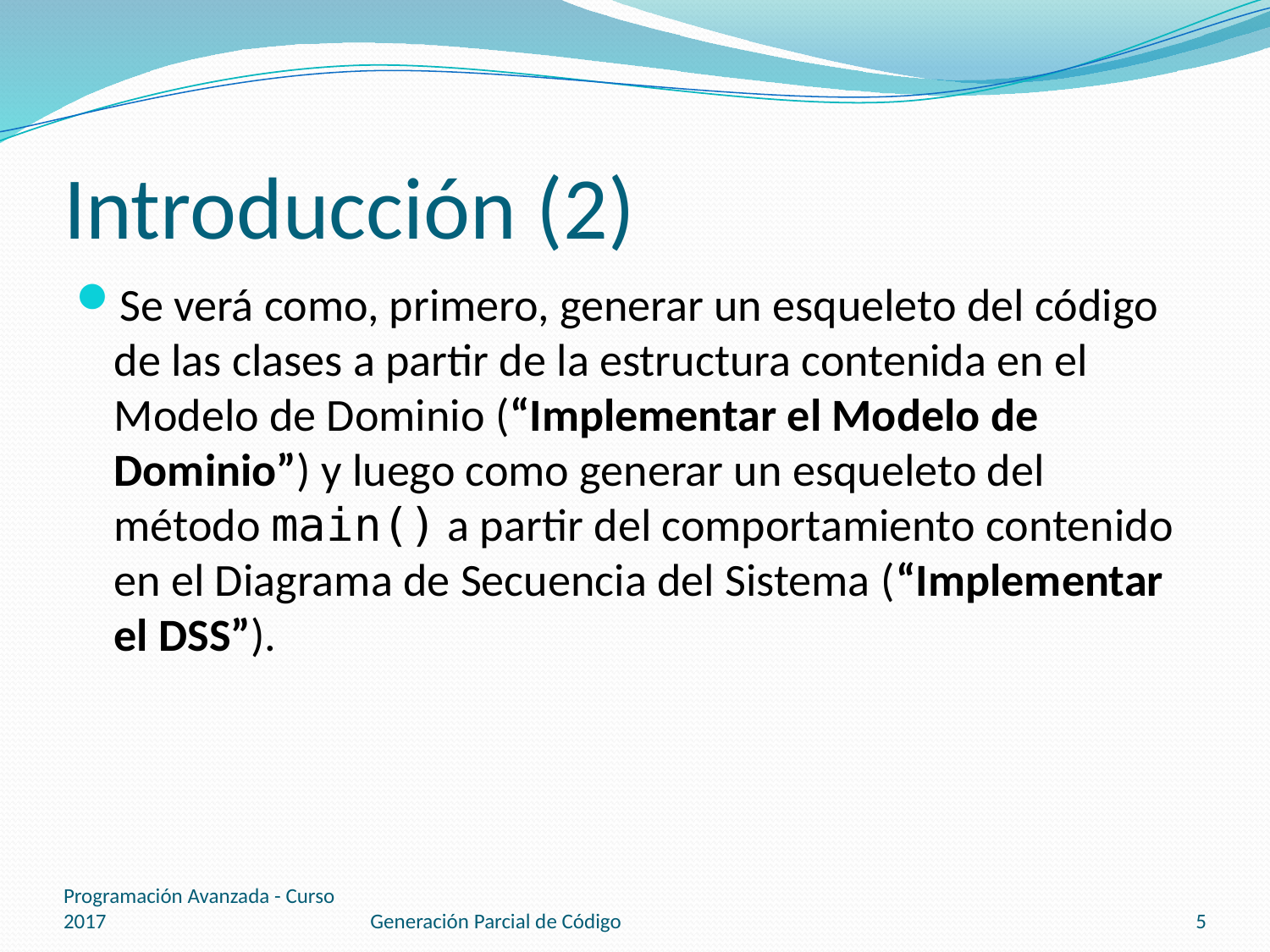

# Introducción (2)
Se verá como, primero, generar un esqueleto del código de las clases a partir de la estructura contenida en el Modelo de Dominio (“Implementar el Modelo de Dominio”) y luego como generar un esqueleto del método main() a partir del comportamiento contenido en el Diagrama de Secuencia del Sistema (“Implementar el DSS”).
Programación Avanzada - Curso 2017
Generación Parcial de Código
5